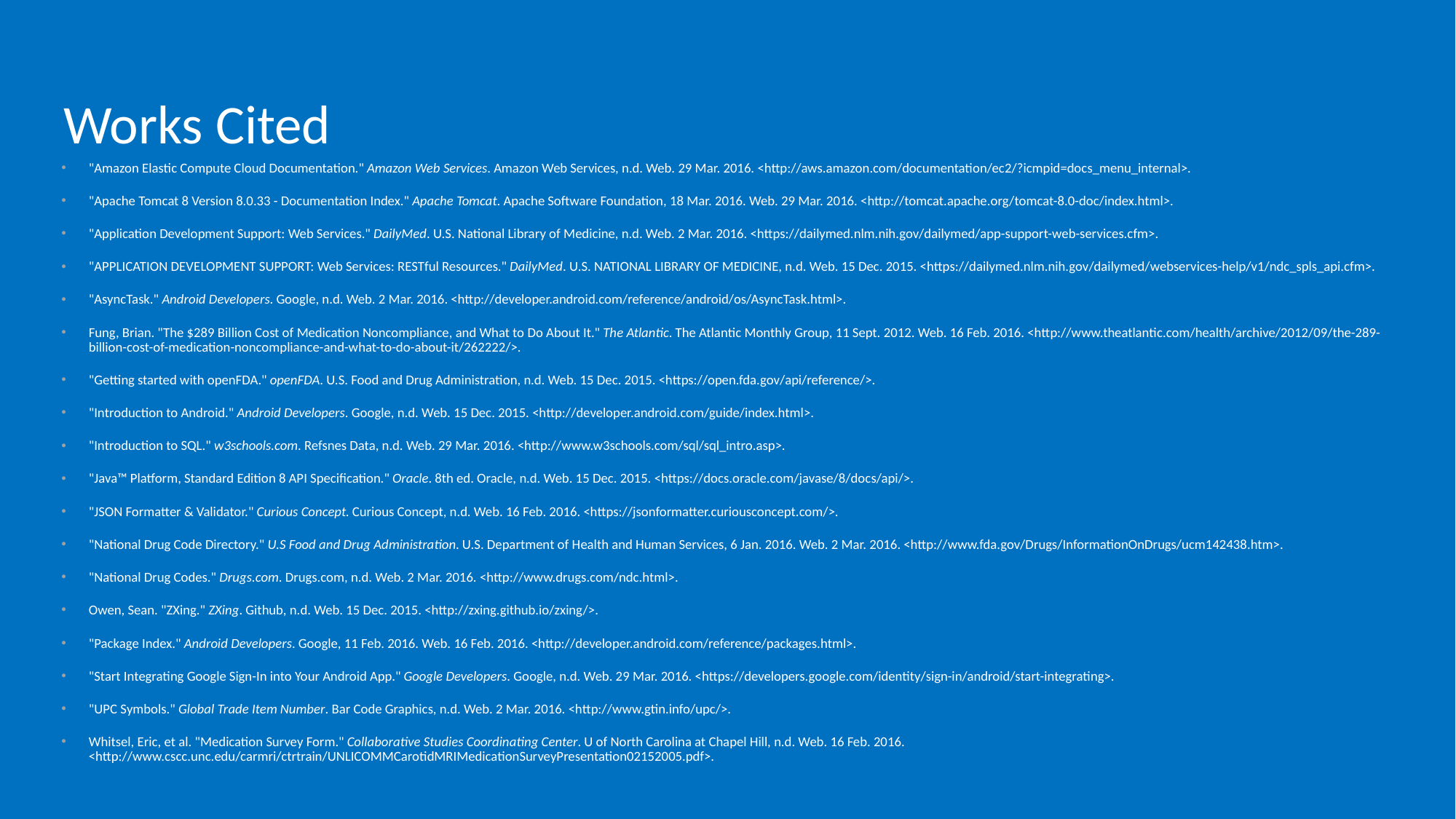

# Works Cited
"Amazon Elastic Compute Cloud Documentation." Amazon Web Services. Amazon Web Services, n.d. Web. 29 Mar. 2016. <http://aws.amazon.com/documentation/ec2/?icmpid=docs_menu_internal>.
"Apache Tomcat 8 Version 8.0.33 - Documentation Index." Apache Tomcat. Apache Software Foundation, 18 Mar. 2016. Web. 29 Mar. 2016. <http://tomcat.apache.org/tomcat-8.0-doc/index.html>.
"Application Development Support: Web Services." DailyMed. U.S. National Library of Medicine, n.d. Web. 2 Mar. 2016. <https://dailymed.nlm.nih.gov/dailymed/app-support-web-services.cfm>.
"APPLICATION DEVELOPMENT SUPPORT: Web Services: RESTful Resources." DailyMed. U.S. NATIONAL LIBRARY OF MEDICINE, n.d. Web. 15 Dec. 2015. <https://dailymed.nlm.nih.gov/dailymed/webservices-help/v1/ndc_spls_api.cfm>.
"AsyncTask." Android Developers. Google, n.d. Web. 2 Mar. 2016. <http://developer.android.com/reference/android/os/AsyncTask.html>.
Fung, Brian. "The $289 Billion Cost of Medication Noncompliance, and What to Do About It." The Atlantic. The Atlantic Monthly Group, 11 Sept. 2012. Web. 16 Feb. 2016. <http://www.theatlantic.com/health/archive/2012/09/the-289-billion-cost-of-medication-noncompliance-and-what-to-do-about-it/262222/>.
"Getting started with openFDA." openFDA. U.S. Food and Drug Administration, n.d. Web. 15 Dec. 2015. <https://open.fda.gov/api/reference/>.
"Introduction to Android." Android Developers. Google, n.d. Web. 15 Dec. 2015. <http://developer.android.com/guide/index.html>.
"Introduction to SQL." w3schools.com. Refsnes Data, n.d. Web. 29 Mar. 2016. <http://www.w3schools.com/sql/sql_intro.asp>.
"Java™ Platform, Standard Edition 8 API Specification." Oracle. 8th ed. Oracle, n.d. Web. 15 Dec. 2015. <https://docs.oracle.com/javase/8/docs/api/>.
"JSON Formatter & Validator." Curious Concept. Curious Concept, n.d. Web. 16 Feb. 2016. <https://jsonformatter.curiousconcept.com/>.
"National Drug Code Directory." U.S Food and Drug Administration. U.S. Department of Health and Human Services, 6 Jan. 2016. Web. 2 Mar. 2016. <http://www.fda.gov/Drugs/InformationOnDrugs/ucm142438.htm>.
"National Drug Codes." Drugs.com. Drugs.com, n.d. Web. 2 Mar. 2016. <http://www.drugs.com/ndc.html>.
Owen, Sean. "ZXing." ZXing. Github, n.d. Web. 15 Dec. 2015. <http://zxing.github.io/zxing/>.
"Package Index." Android Developers. Google, 11 Feb. 2016. Web. 16 Feb. 2016. <http://developer.android.com/reference/packages.html>.
"Start Integrating Google Sign-In into Your Android App." Google Developers. Google, n.d. Web. 29 Mar. 2016. <https://developers.google.com/identity/sign-in/android/start-integrating>.
"UPC Symbols." Global Trade Item Number. Bar Code Graphics, n.d. Web. 2 Mar. 2016. <http://www.gtin.info/upc/>.
Whitsel, Eric, et al. "Medication Survey Form." Collaborative Studies Coordinating Center. U of North Carolina at Chapel Hill, n.d. Web. 16 Feb. 2016. <http://www.cscc.unc.edu/carmri/ctrtrain/UNLICOMMCarotidMRIMedicationSurveyPresentation02152005.pdf>.

23